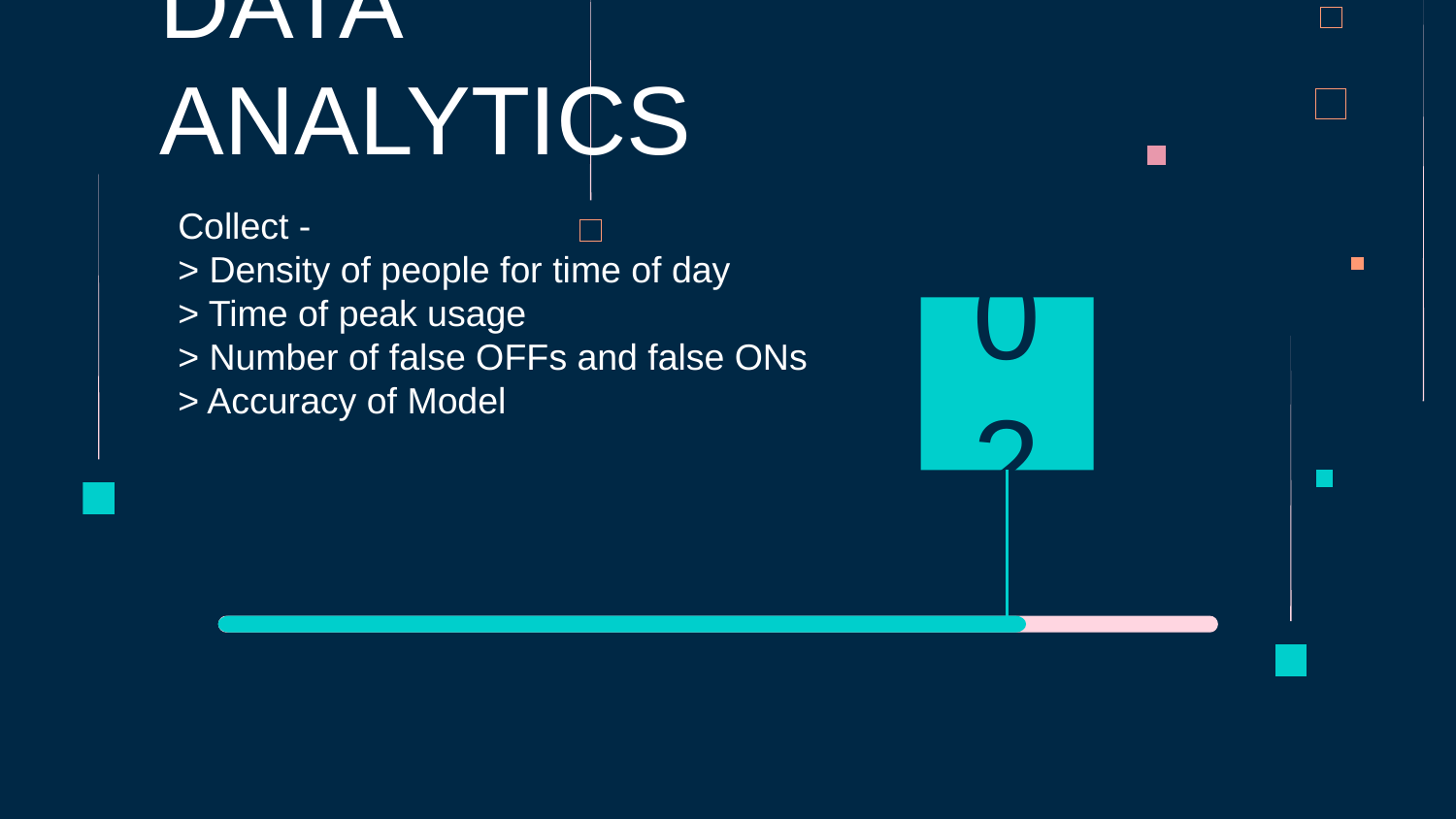

# DATA ANALYTICS
Collect -
> Density of people for time of day
> Time of peak usage
> Number of false OFFs and false ONs
> Accuracy of Model

02